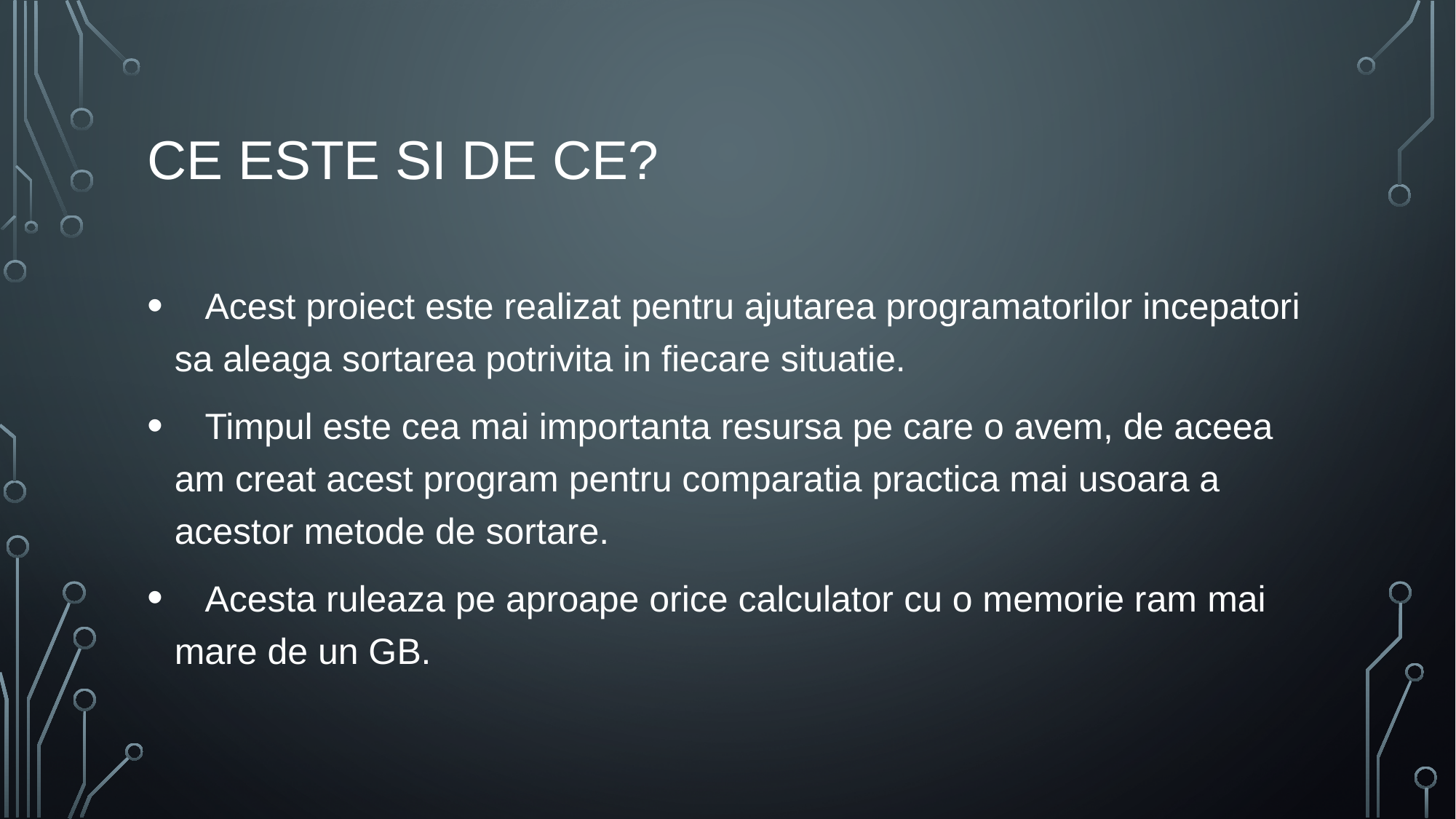

# Ce este si de ce?
   Acest proiect este realizat pentru ajutarea programatorilor incepatori sa aleaga sortarea potrivita in fiecare situatie.
   Timpul este cea mai importanta resursa pe care o avem, de aceea am creat acest program pentru comparatia practica mai usoara a acestor metode de sortare.
   Acesta ruleaza pe aproape orice calculator cu o memorie ram mai mare de un GB.